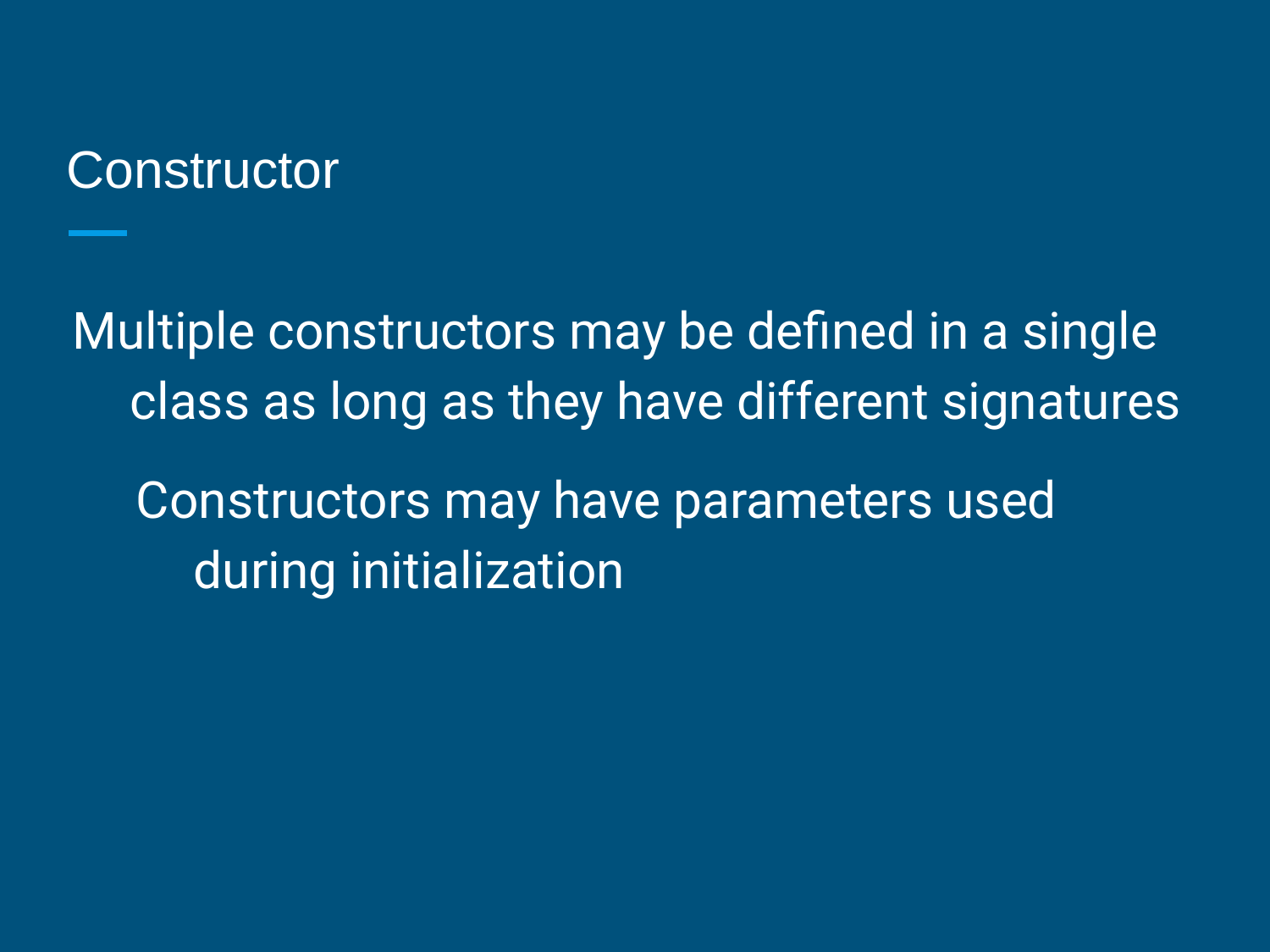

# Constructor
Multiple constructors may be defined in a single class as long as they have different signatures
Constructors may have parameters used during initialization